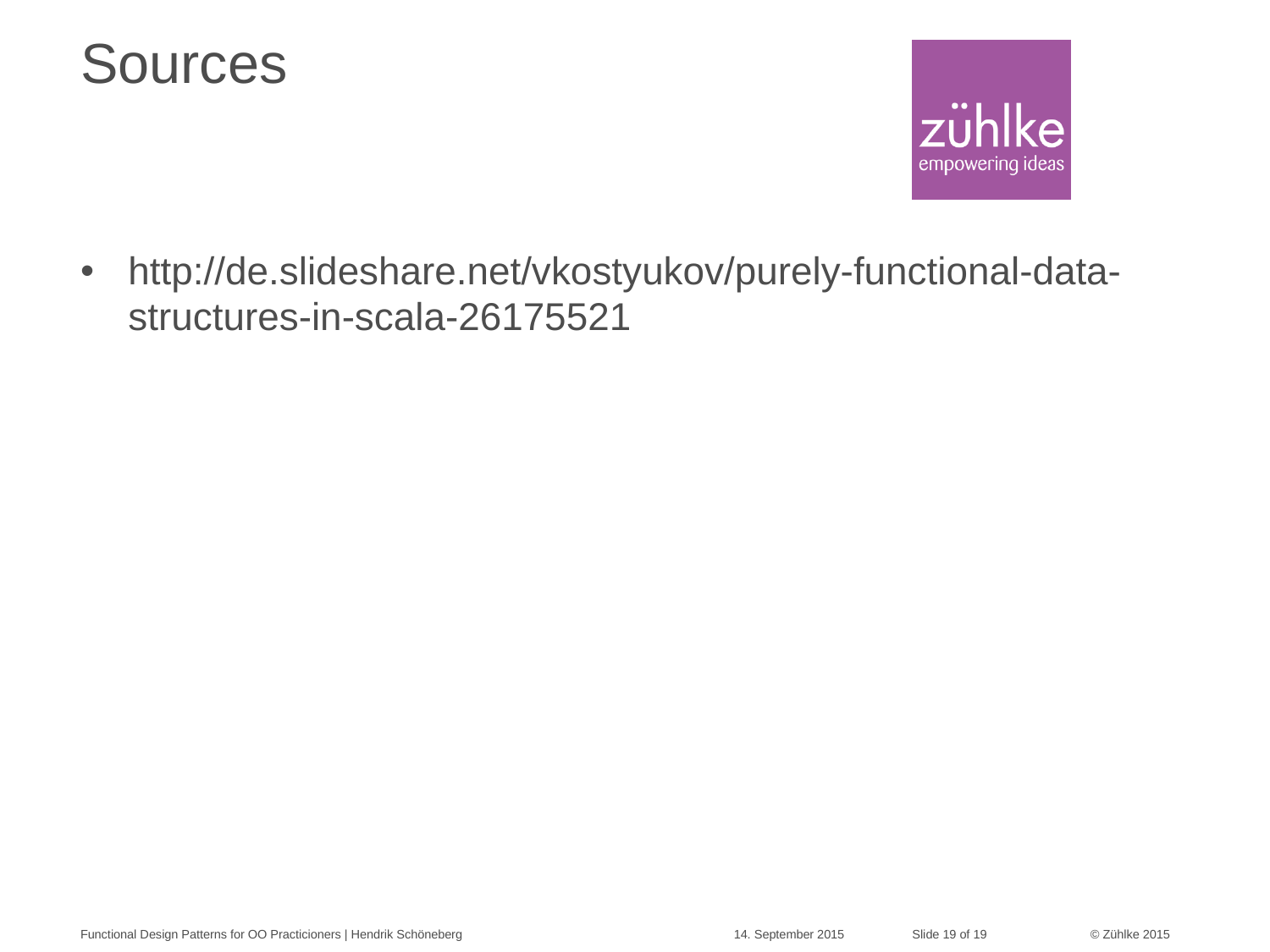

# Sources

http://de.slideshare.net/vkostyukov/purely-functional-data-structures-in-scala-26175521
Functional Design Patterns for OO Practicioners | Hendrik Schöneberg
14. September 2015
Slide 19 of 19